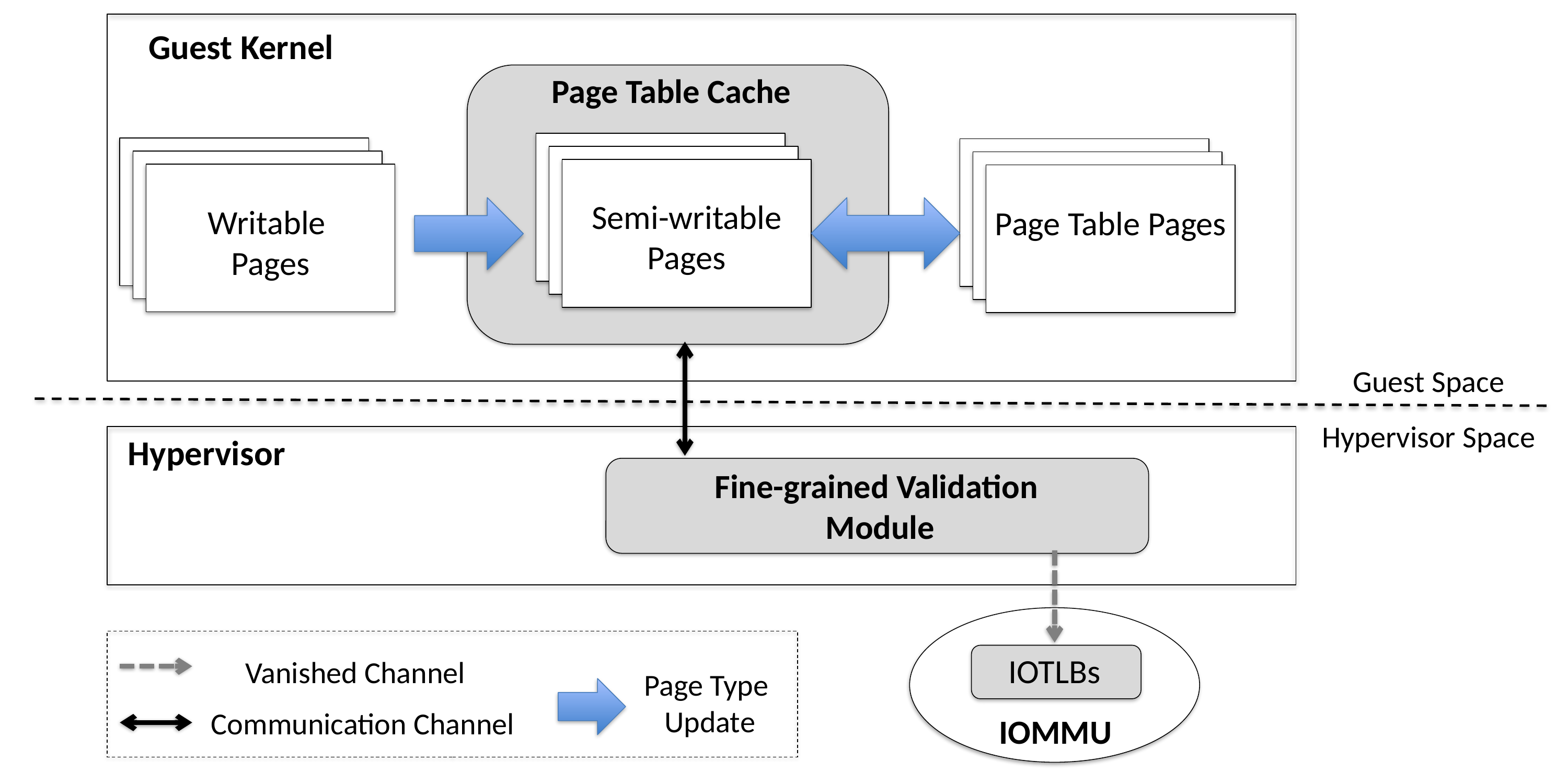

Guest Kernel

Page Table Cache

Semi-writable Pages
Writable
Pages

Page Table Pages
Guest Space
Hypervisor Space
Hypervisor

Fine-grained Validation
 Module

IOTLBs
Vanished Channel
Page Type
Update

Communication Channel
IOMMU